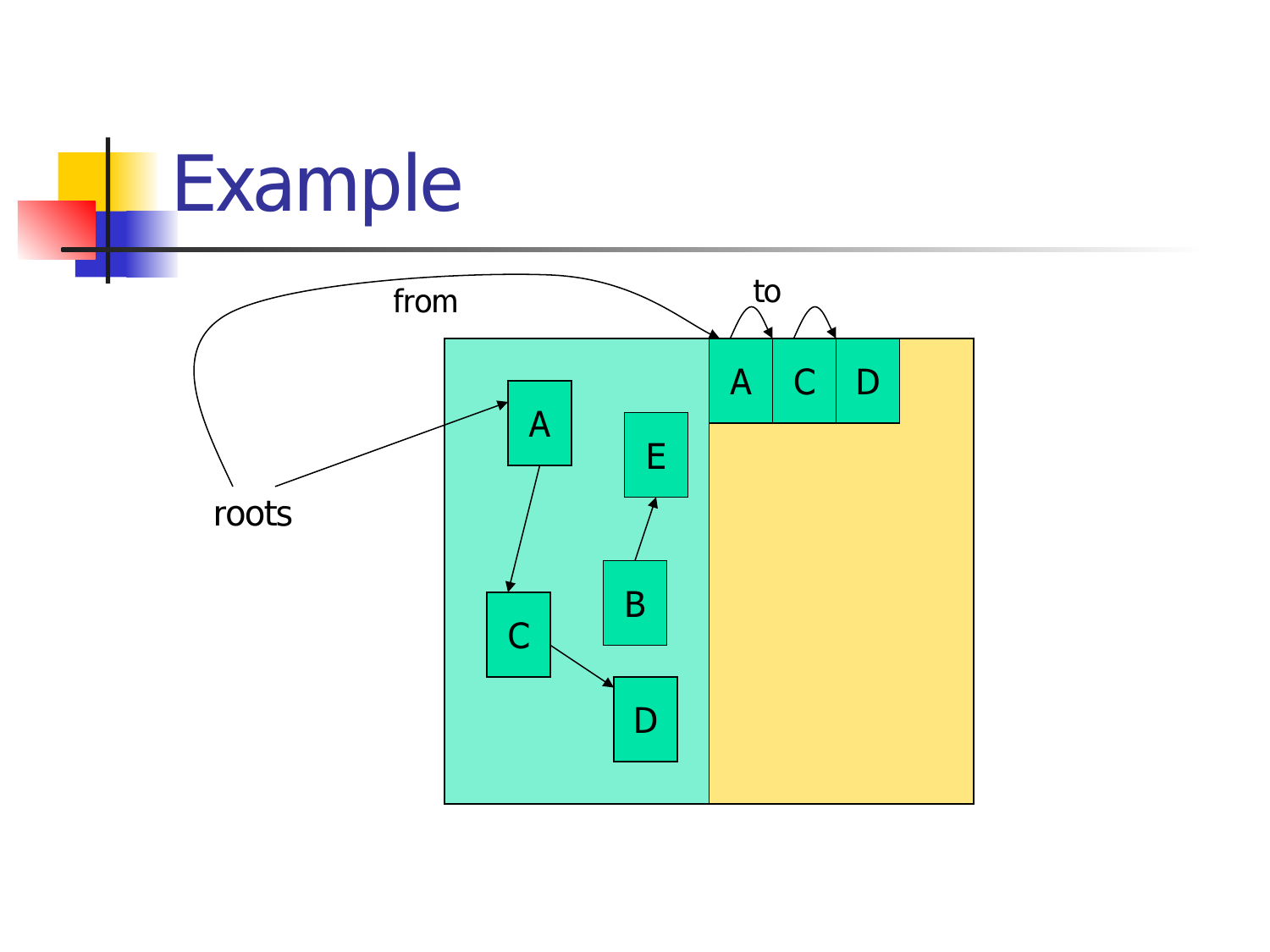

# Example
to

from

A
C
D
A

E

roots

B
C

D